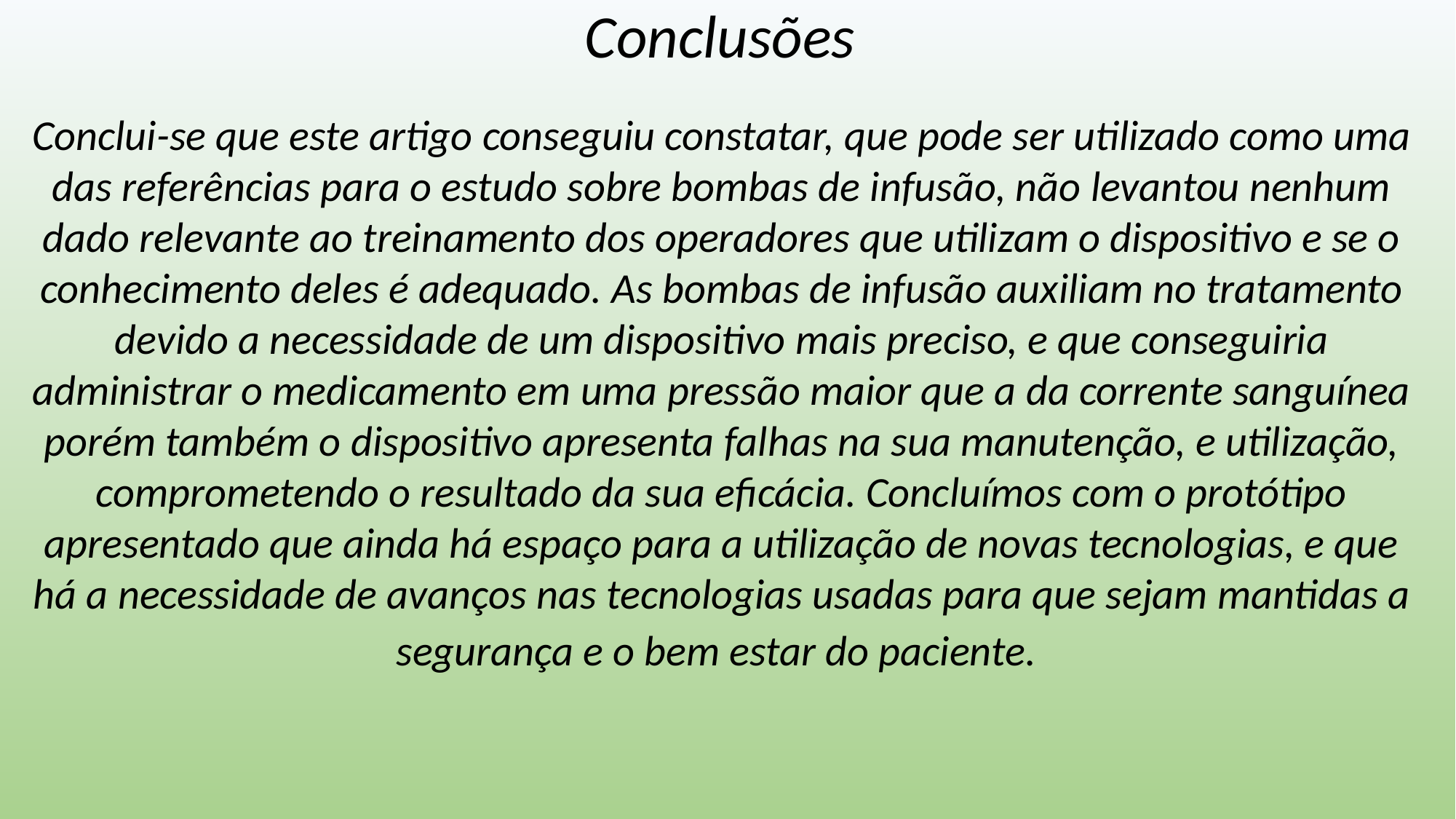

# Conclusões
Conclui-se que este artigo conseguiu constatar, que pode ser utilizado como uma das referências para o estudo sobre bombas de infusão, não levantou nenhum dado relevante ao treinamento dos operadores que utilizam o dispositivo e se o conhecimento deles é adequado. As bombas de infusão auxiliam no tratamento devido a necessidade de um dispositivo mais preciso, e que conseguiria administrar o medicamento em uma pressão maior que a da corrente sanguínea porém também o dispositivo apresenta falhas na sua manutenção, e utilização, comprometendo o resultado da sua eficácia. Concluímos com o protótipo apresentado que ainda há espaço para a utilização de novas tecnologias, e que há a necessidade de avanços nas tecnologias usadas para que sejam mantidas a segurança e o bem estar do paciente.